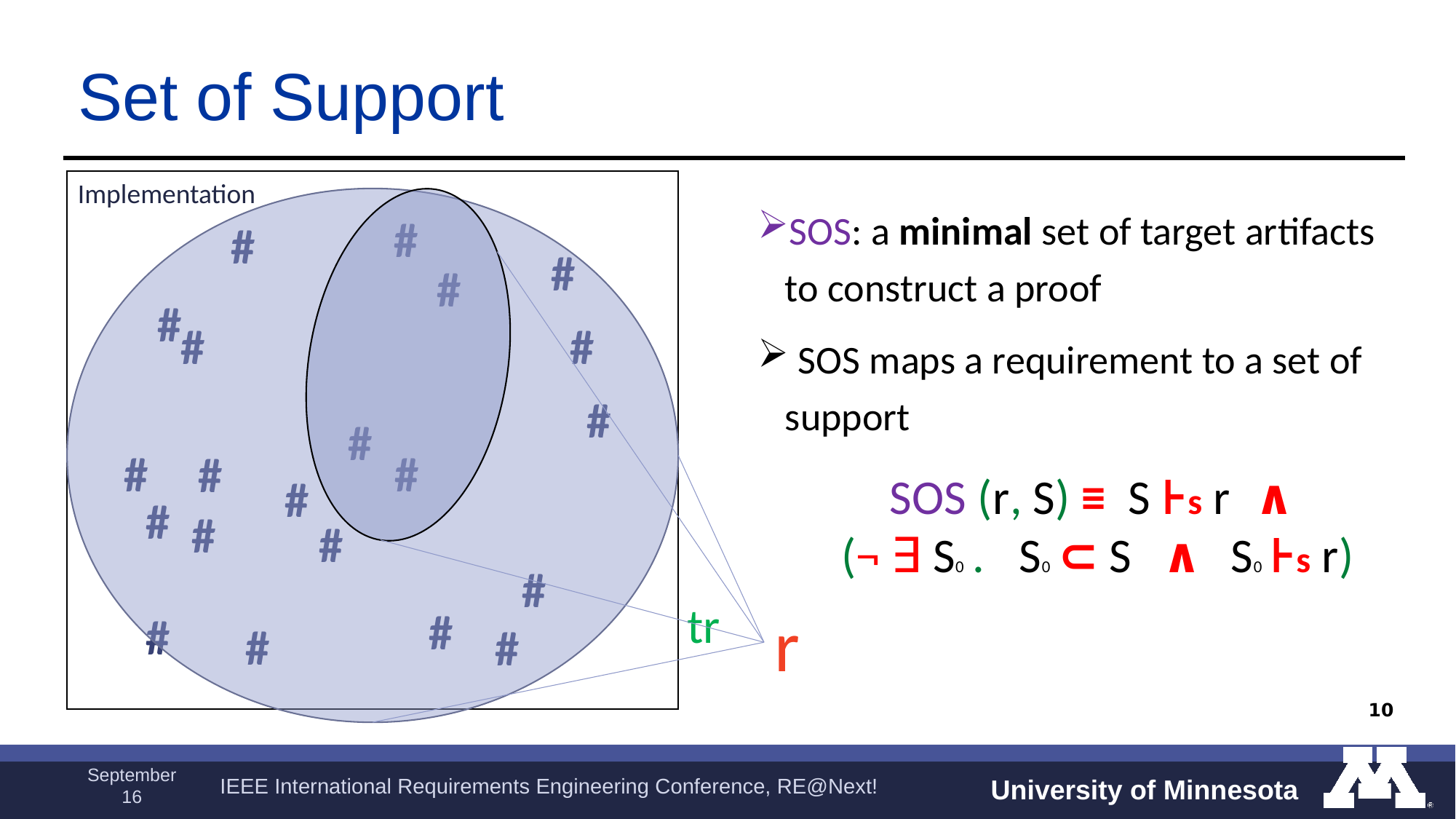

# Set of Support

Implementation

SOS: a minimal set of target artifacts to construct a proof
 SOS maps a requirement to a set of support
#
#
#
#

#
#
#
#
#
#
#
#
SOS (r, S) ≡  S ⊦s r  ∧
(¬ ∃ S0  .   S0  ⊂ S   ∧   S0  ⊦s r)
#
#
#
#
#
tr
r
#
#
#
#
10
September 16
IEEE International Requirements Engineering Conference, RE@Next!